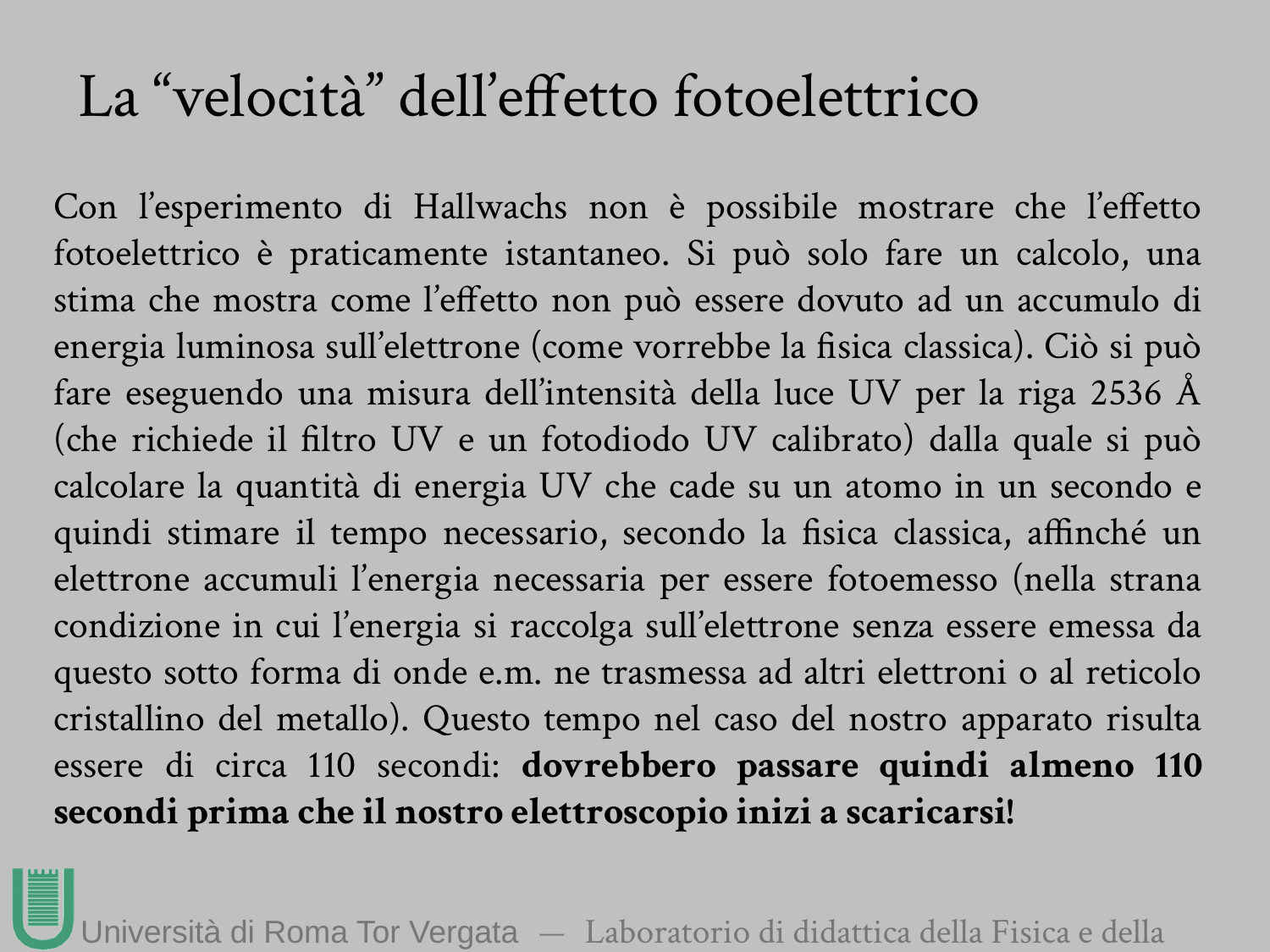

La “velocità” dell’effetto fotoelettrico
Con l’esperimento di Hallwachs non è possibile mostrare che l’effetto fotoelettrico è praticamente istantaneo. Si può solo fare un calcolo, una stima che mostra come l’effetto non può essere dovuto ad un accumulo di energia luminosa sull’elettrone (come vorrebbe la fisica classica). Ciò si può fare eseguendo una misura dell’intensità della luce UV per la riga 2536 Å (che richiede il filtro UV e un fotodiodo UV calibrato) dalla quale si può calcolare la quantità di energia UV che cade su un atomo in un secondo e quindi stimare il tempo necessario, secondo la fisica classica, affinché un elettrone accumuli l’energia necessaria per essere fotoemesso (nella strana condizione in cui l’energia si raccolga sull’elettrone senza essere emessa da questo sotto forma di onde e.m. ne trasmessa ad altri elettroni o al reticolo cristallino del metallo). Questo tempo nel caso del nostro apparato risulta essere di circa 110 secondi: dovrebbero passare quindi almeno 110 secondi prima che il nostro elettroscopio inizi a scaricarsi!